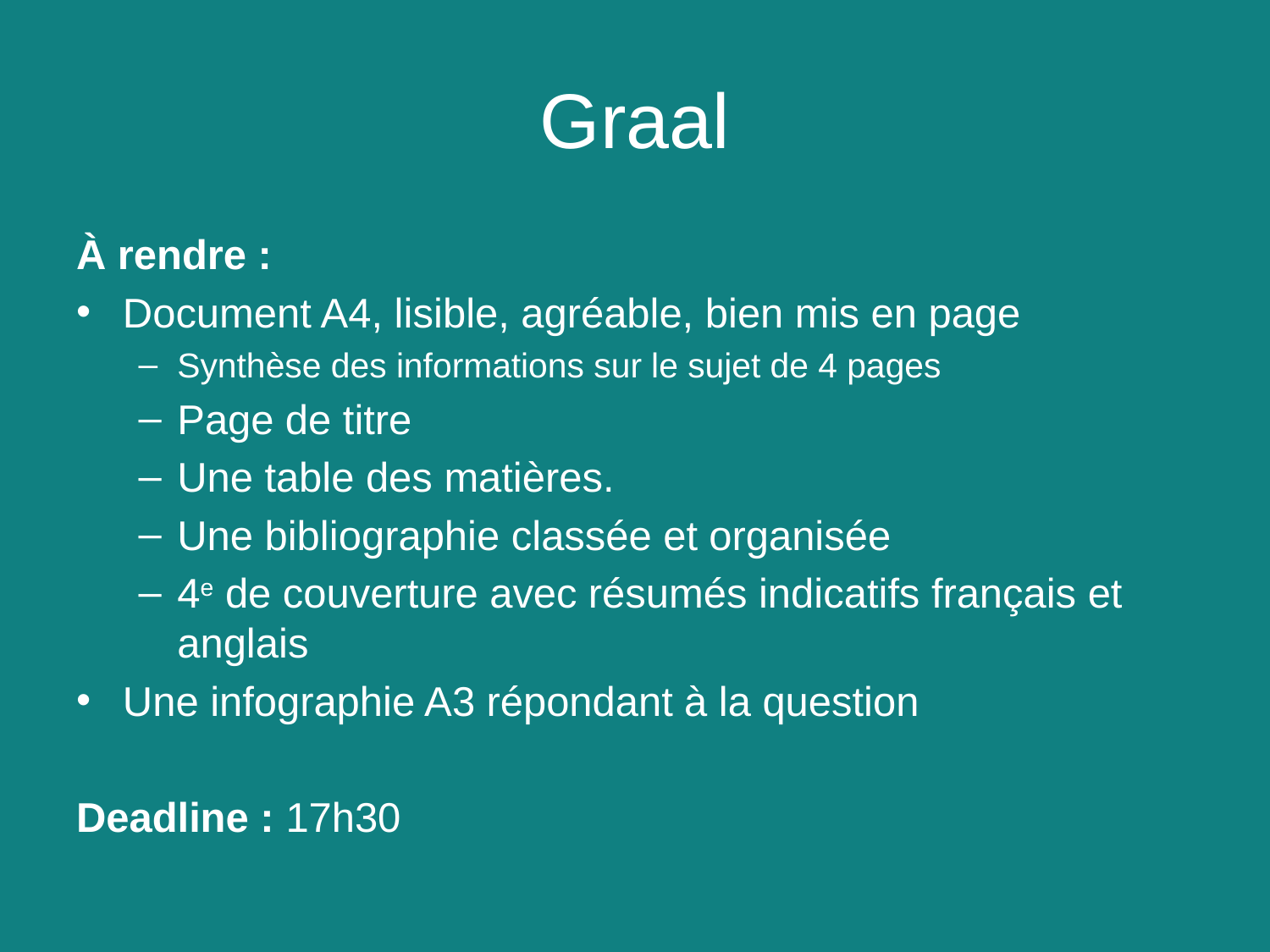

# Graal
À rendre :
Document A4, lisible, agréable, bien mis en page
Synthèse des informations sur le sujet de 4 pages
Page de titre
Une table des matières.
Une bibliographie classée et organisée
4e de couverture avec résumés indicatifs français et anglais
Une infographie A3 répondant à la question

Deadline : 17h30